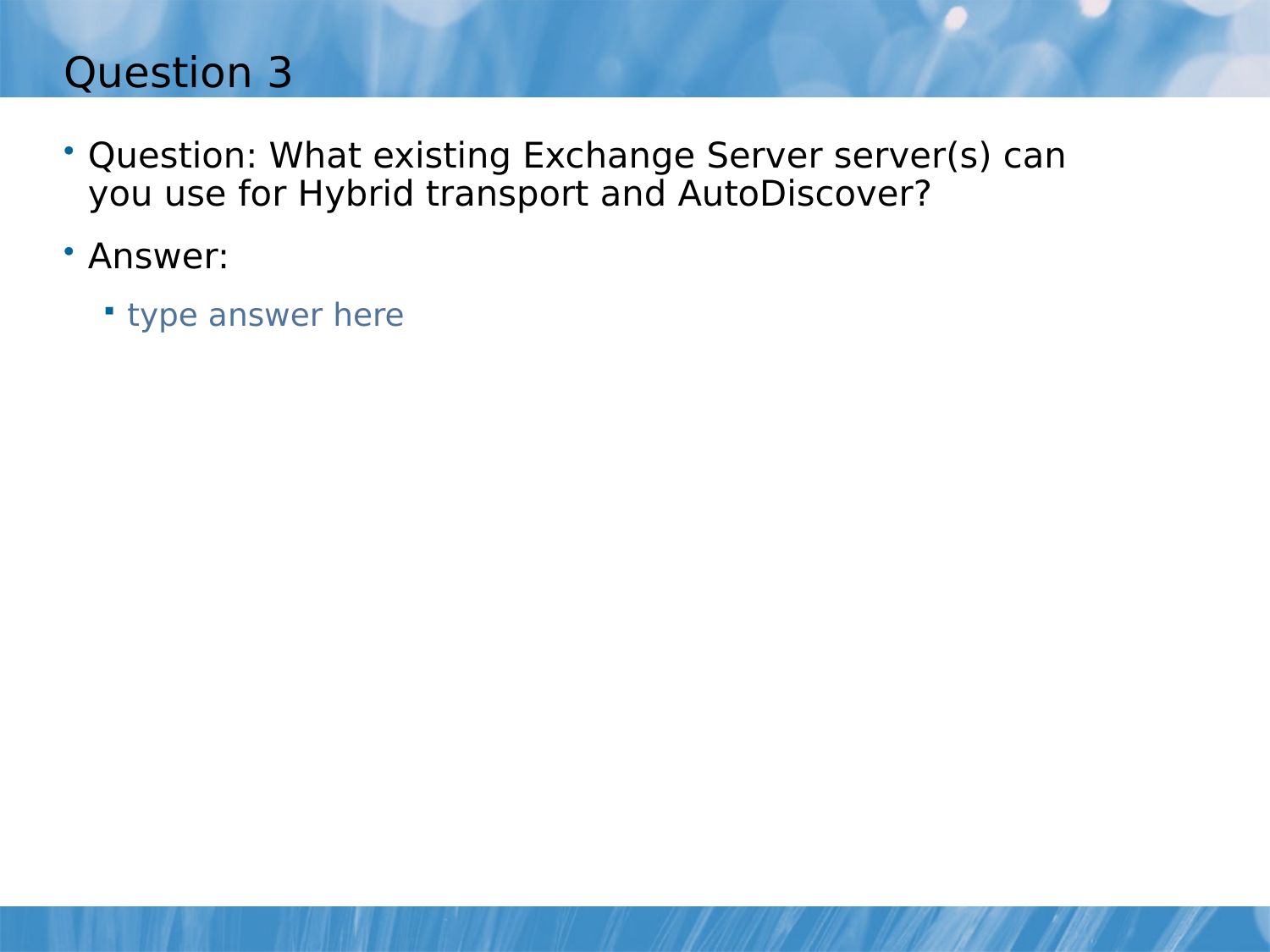

# Question 3
Question: What existing Exchange Server server(s) can you use for Hybrid transport and AutoDiscover?
Answer:
type answer here